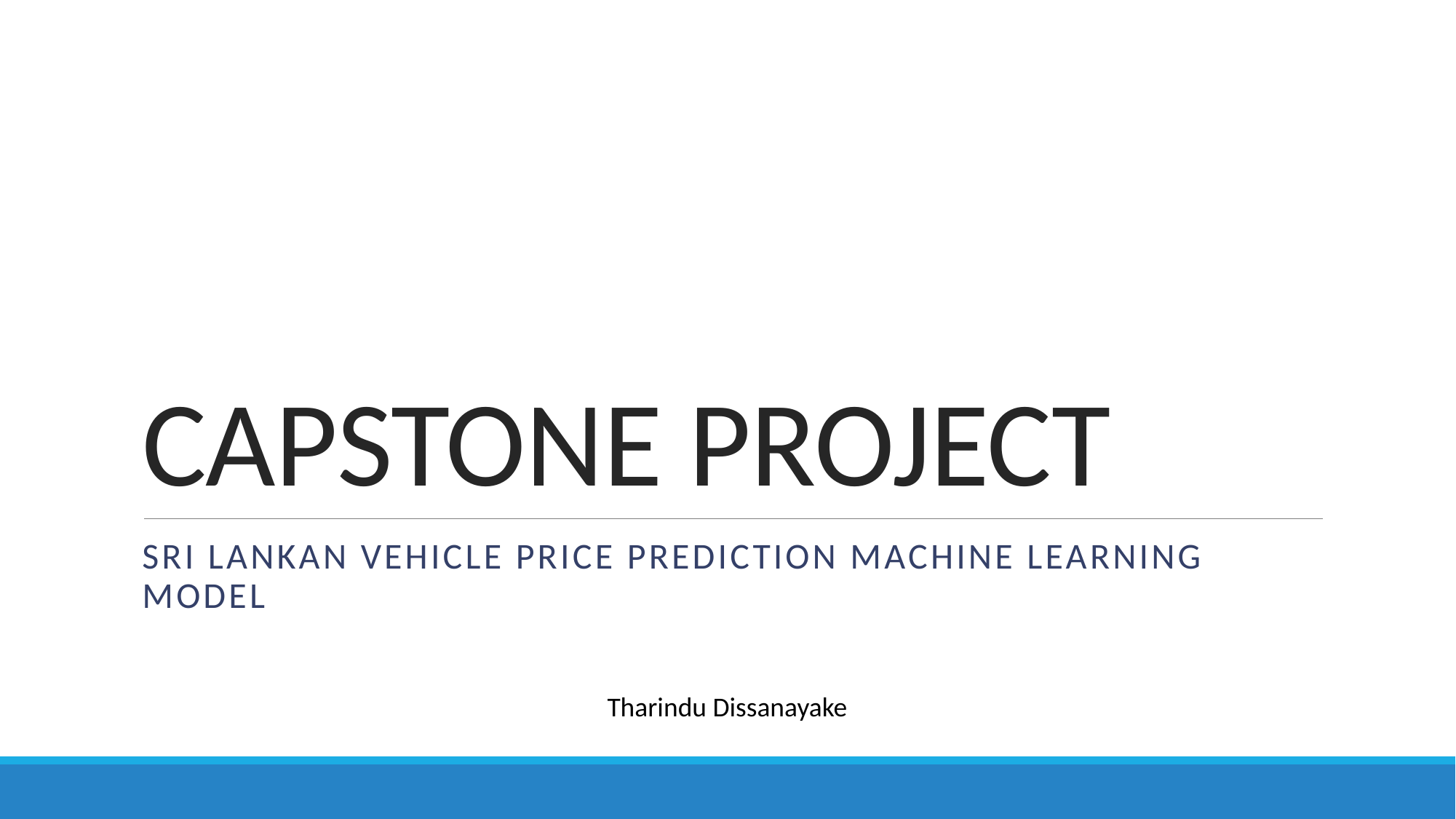

# CAPSTONE PROJECT
Sri Lankan Vehicle Price prediction Machine Learning Model
Tharindu Dissanayake